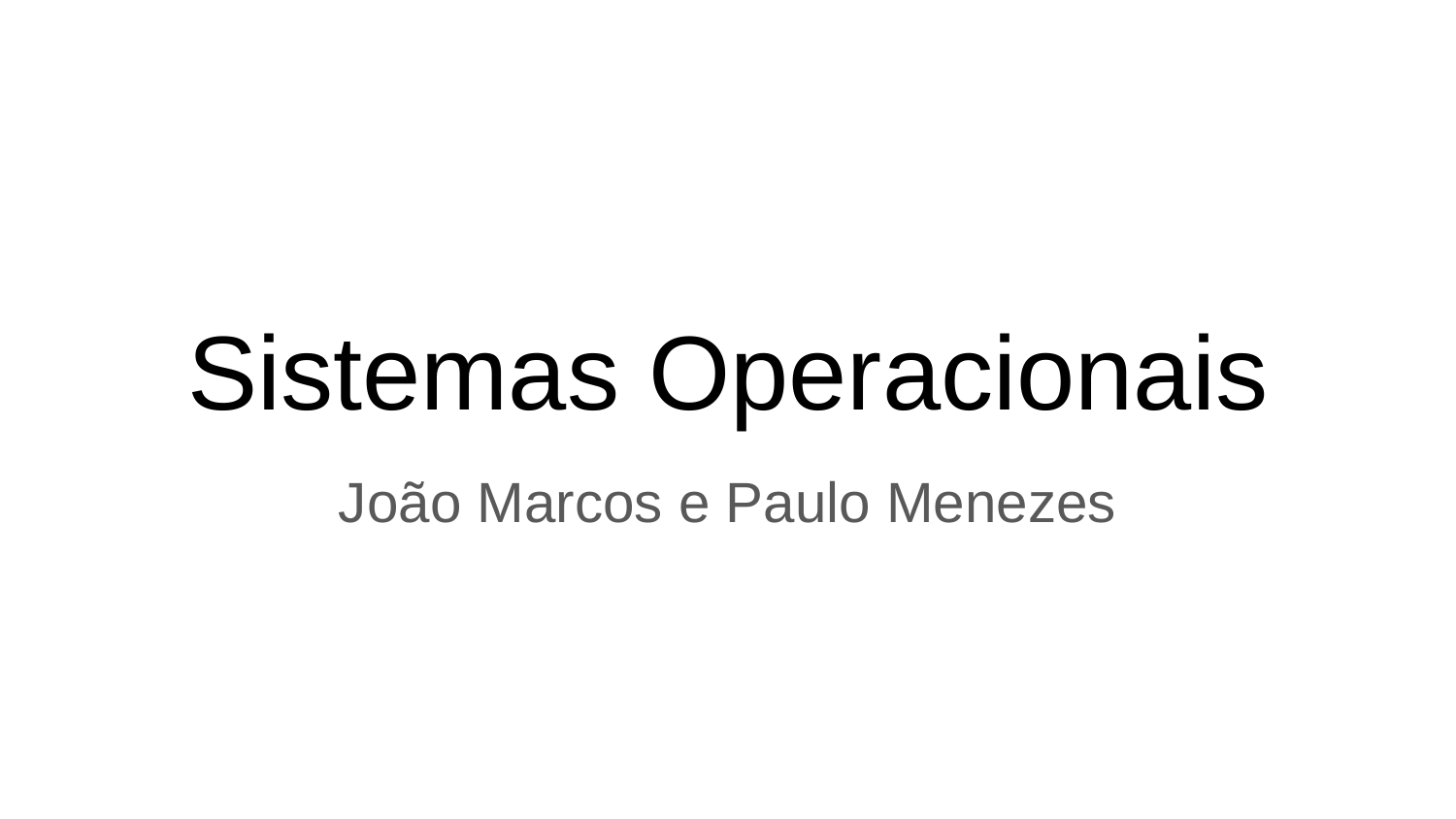

# Sistemas Operacionais
João Marcos e Paulo Menezes